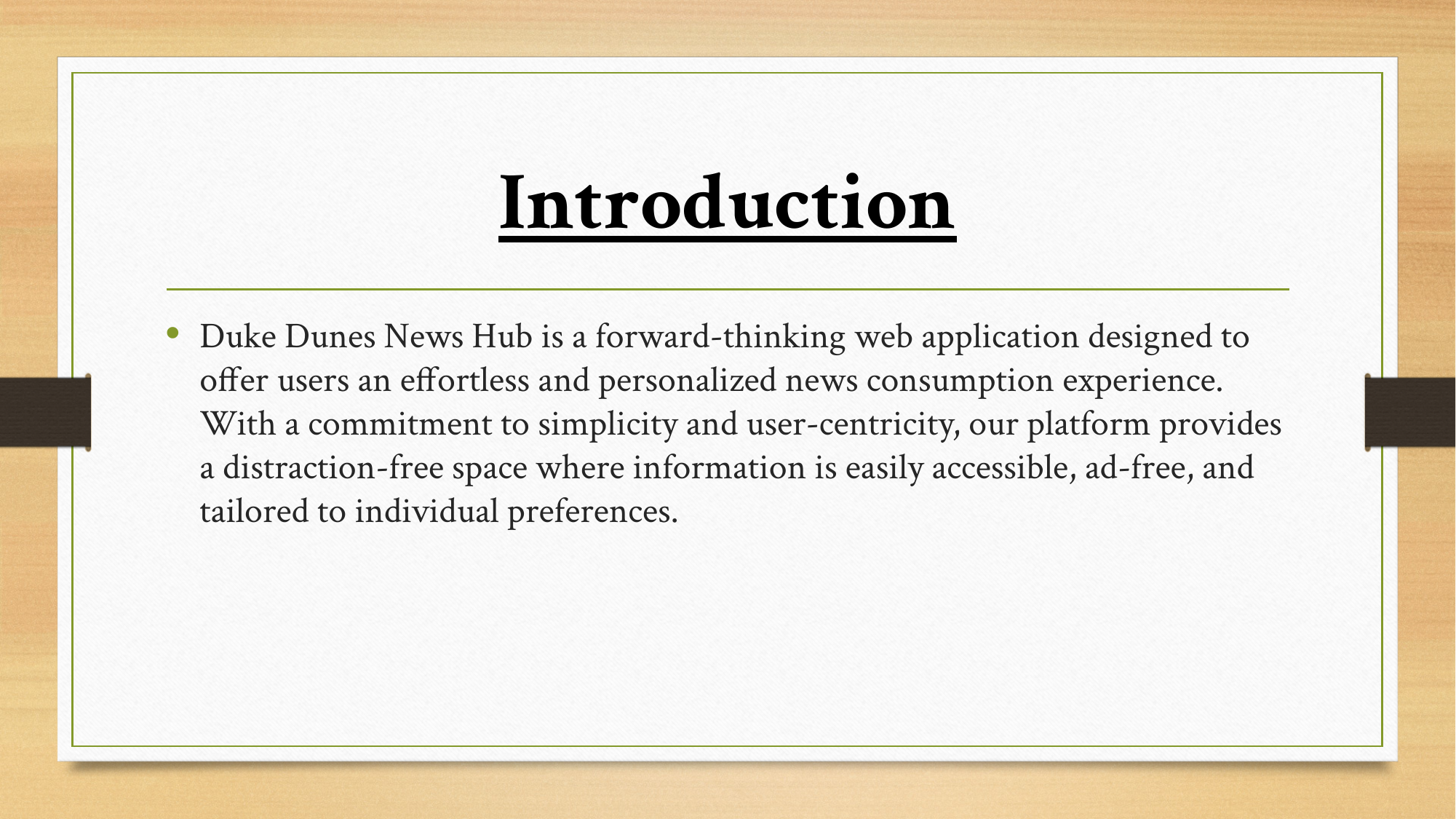

# Introduction
Duke Dunes News Hub is a forward-thinking web application designed to offer users an effortless and personalized news consumption experience. With a commitment to simplicity and user-centricity, our platform provides a distraction-free space where information is easily accessible, ad-free, and tailored to individual preferences.